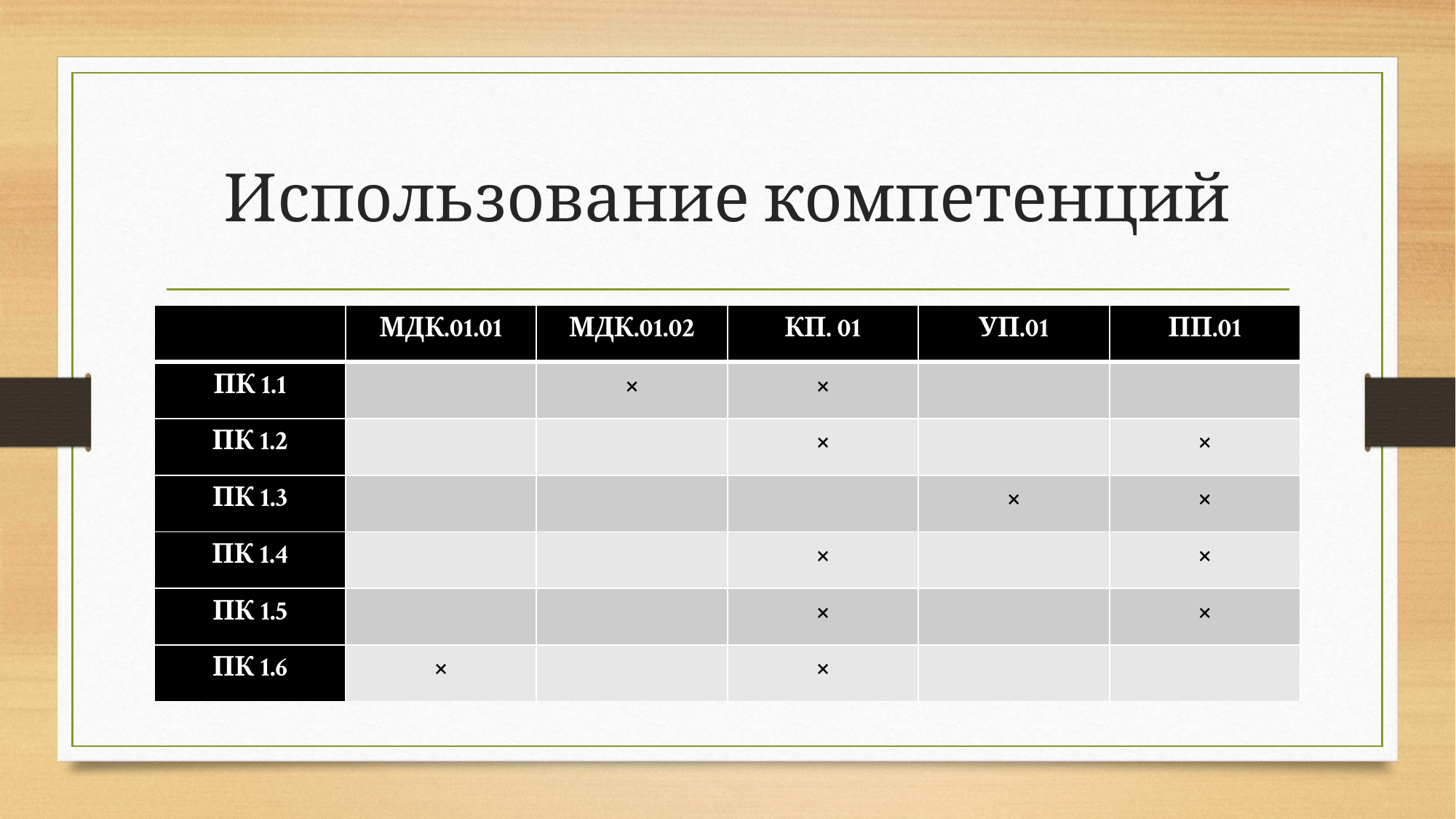

# Использование компетенций
|  | МДК.01.01 | МДК.01.02 | КП. 01 | УП.01 | ПП.01 |
| --- | --- | --- | --- | --- | --- |
| ПК 1.1 |  | × | × |  |  |
| ПК 1.2 |  |  | × |  | × |
| ПК 1.3 |  |  |  | × | × |
| ПК 1.4 |  |  | × |  | × |
| ПК 1.5 |  |  | × |  | × |
| ПК 1.6 | × |  | × |  |  |